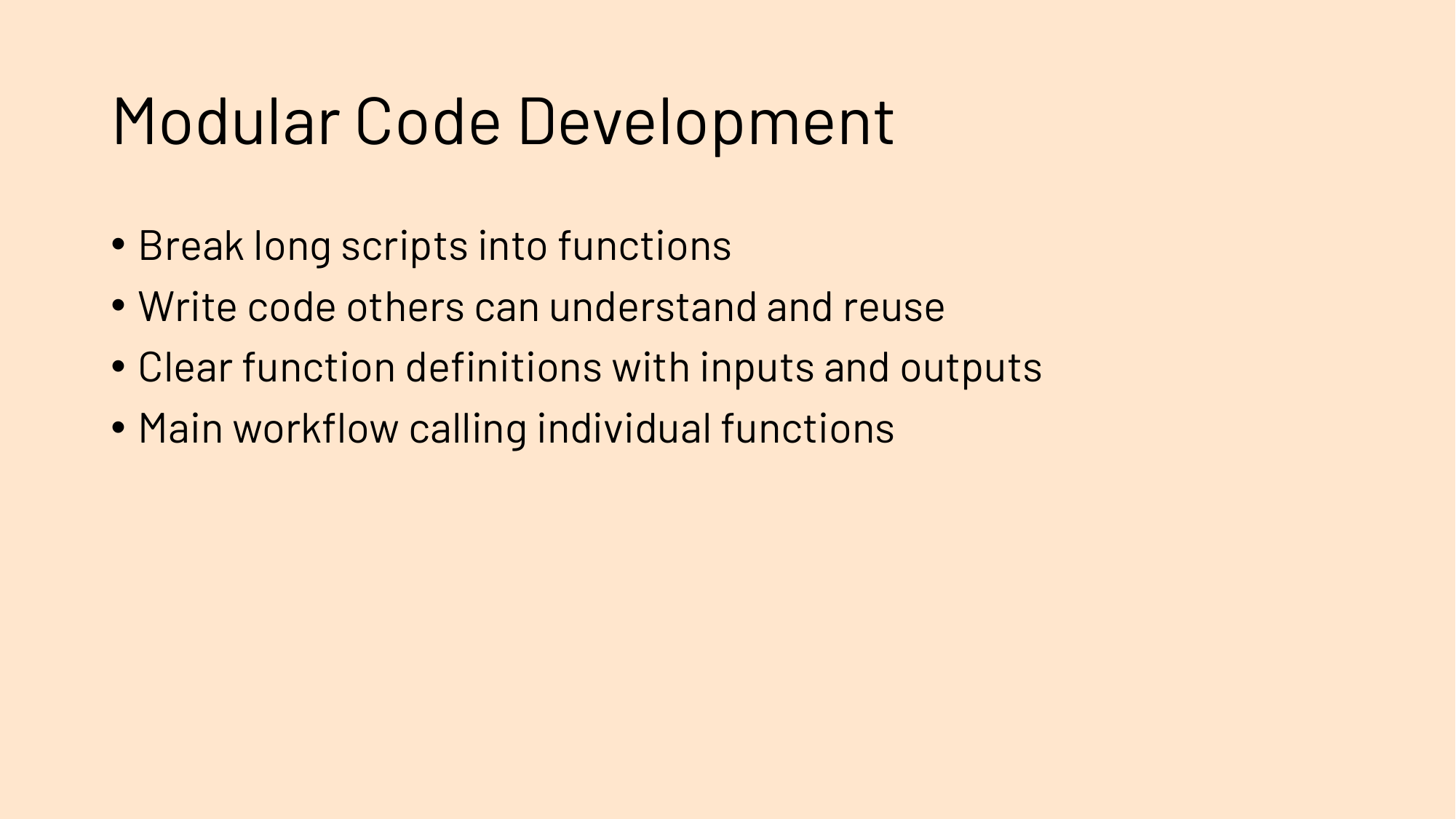

# Modular Code Development
Break long scripts into functions
Write code others can understand and reuse
Clear function definitions with inputs and outputs
Main workflow calling individual functions